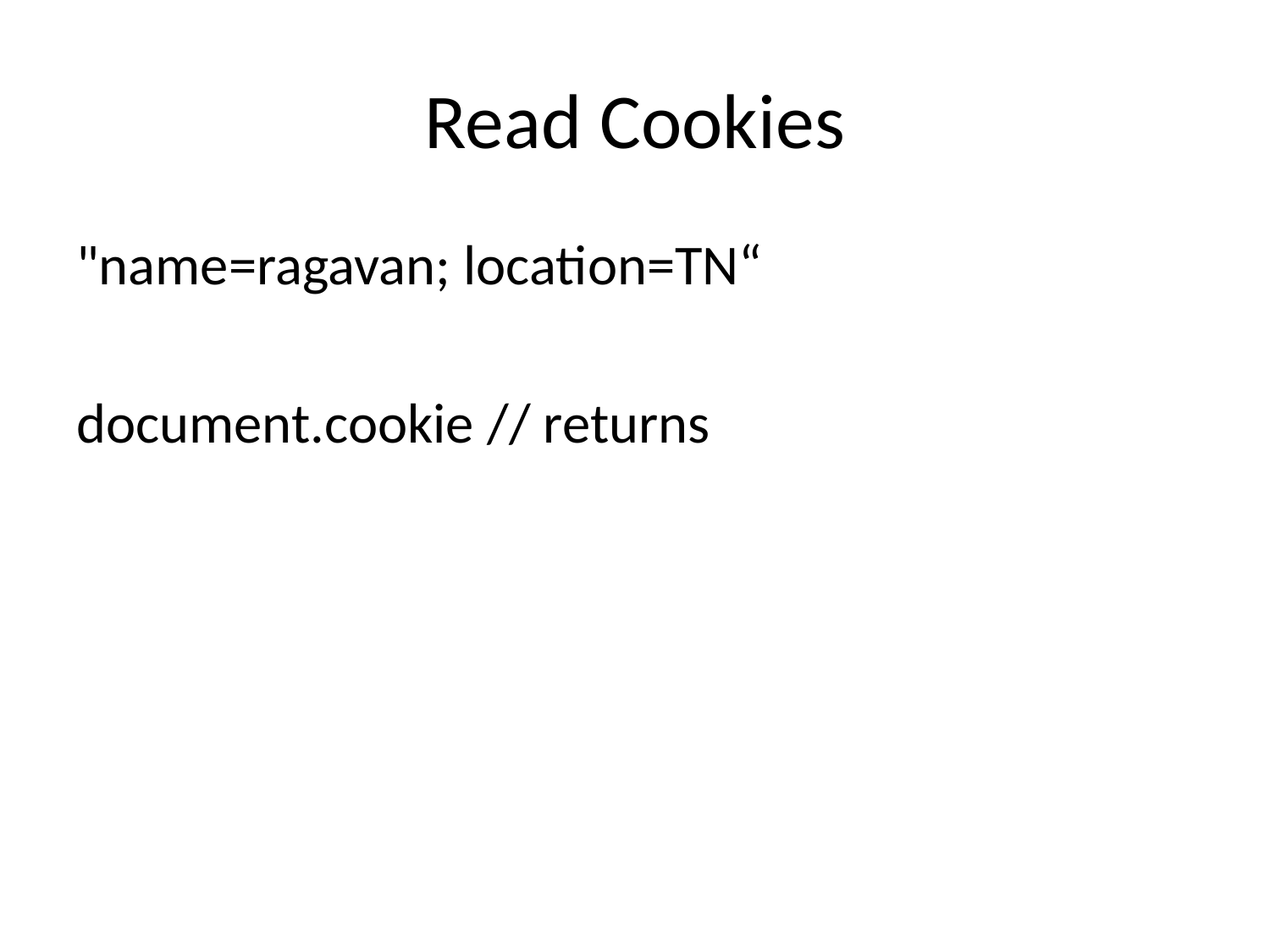

# Read Cookies
"name=ragavan; location=TN“

document.cookie // returns